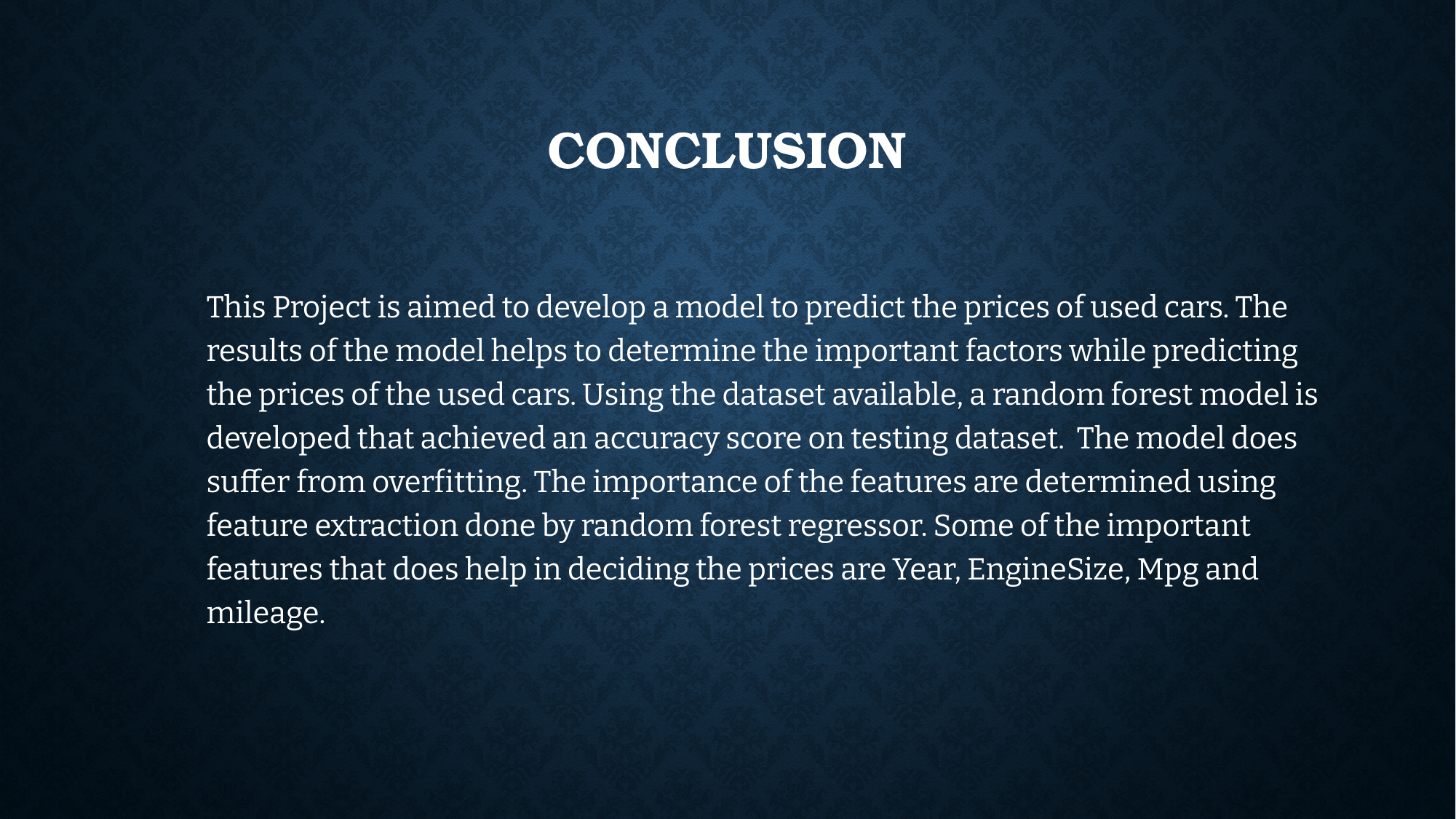

# Conclusion
This Project is aimed to develop a model to predict the prices of used cars. The results of the model helps to determine the important factors while predicting the prices of the used cars. Using the dataset available, a random forest model is developed that achieved an accuracy score on testing dataset.  The model does suffer from overfitting. The importance of the features are determined using feature extraction done by random forest regressor. Some of the important features that does help in deciding the prices are Year, EngineSize, Mpg and mileage.